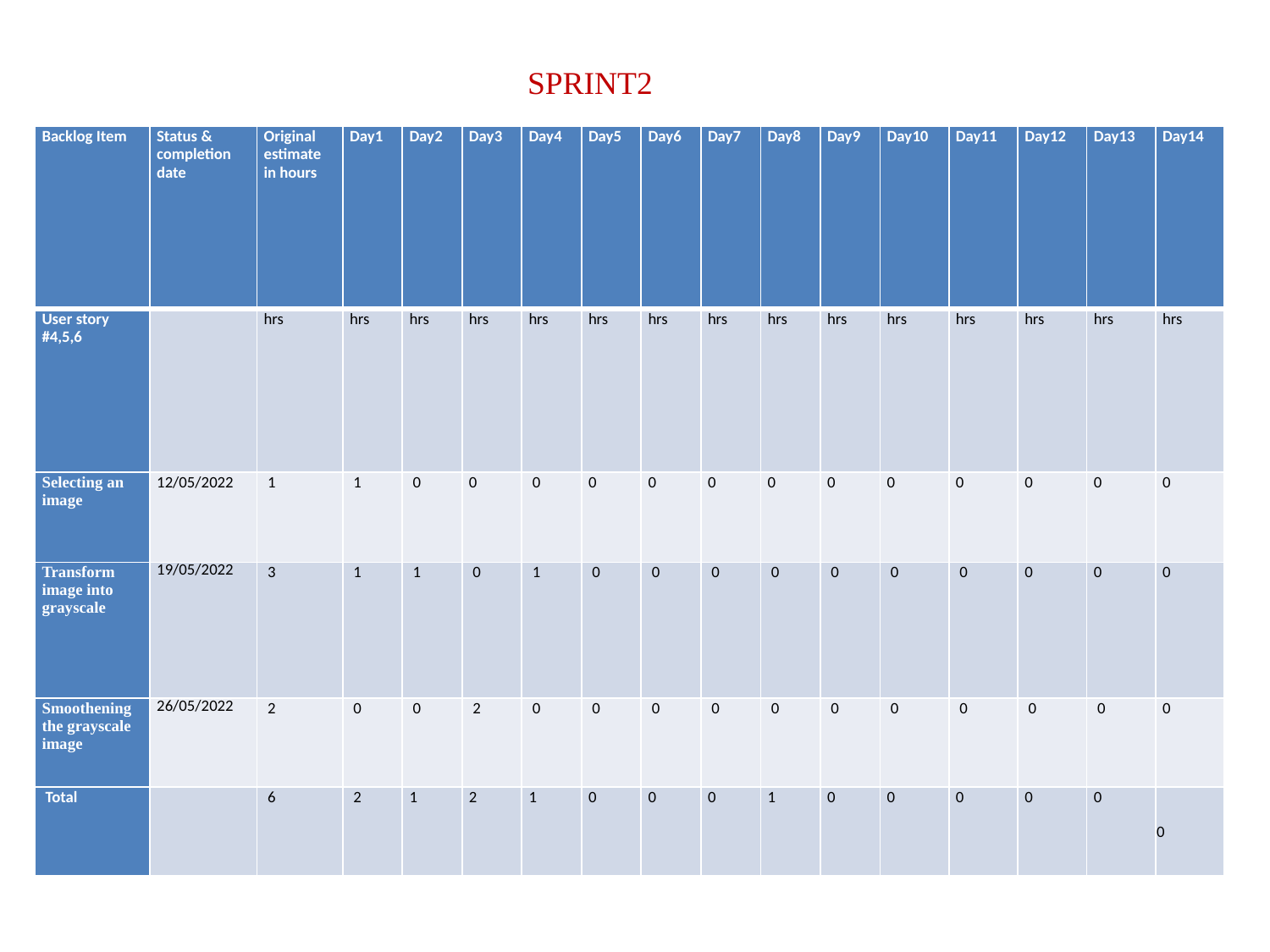

SPRINT2
| Backlog Item | Status & completion date | Original estimate in hours | Day1 | Day2 | Day3 | Day4 | Day5 | Day6 | Day7 | Day8 | Day9 | Day10 | Day11 | Day12 | Day13 | Day14 |
| --- | --- | --- | --- | --- | --- | --- | --- | --- | --- | --- | --- | --- | --- | --- | --- | --- |
| User story #4,5,6 |  | hrs | hrs | hrs | hrs | hrs | hrs | hrs | hrs | hrs | hrs | hrs | hrs | hrs | hrs | hrs |
| Selecting an image | 12/05/2022 | 1 | 1 | 0 | 0 | 0 | 0 | 0 | 0 | 0 | 0 | 0 | 0 | 0 | 0 | 0 |
| Transform image into grayscale | 19/05/2022 | 3 | 1 | 1 | 0 | 1 | 0 | 0 | 0 | 0 | 0 | 0 | 0 | 0 | 0 | 0 |
| Smoothening the grayscale image | 26/05/2022 | 2 | 0 | 0 | 2 | 0 | 0 | 0 | 0 | 0 | 0 | 0 | 0 | 0 | 0 | 0 |
| Total |  | 6 | 2 | 1 | 2 | 1 | 0 | 0 | 0 | 1 | 0 | 0 | 0 | 0 | 0 | 0 |